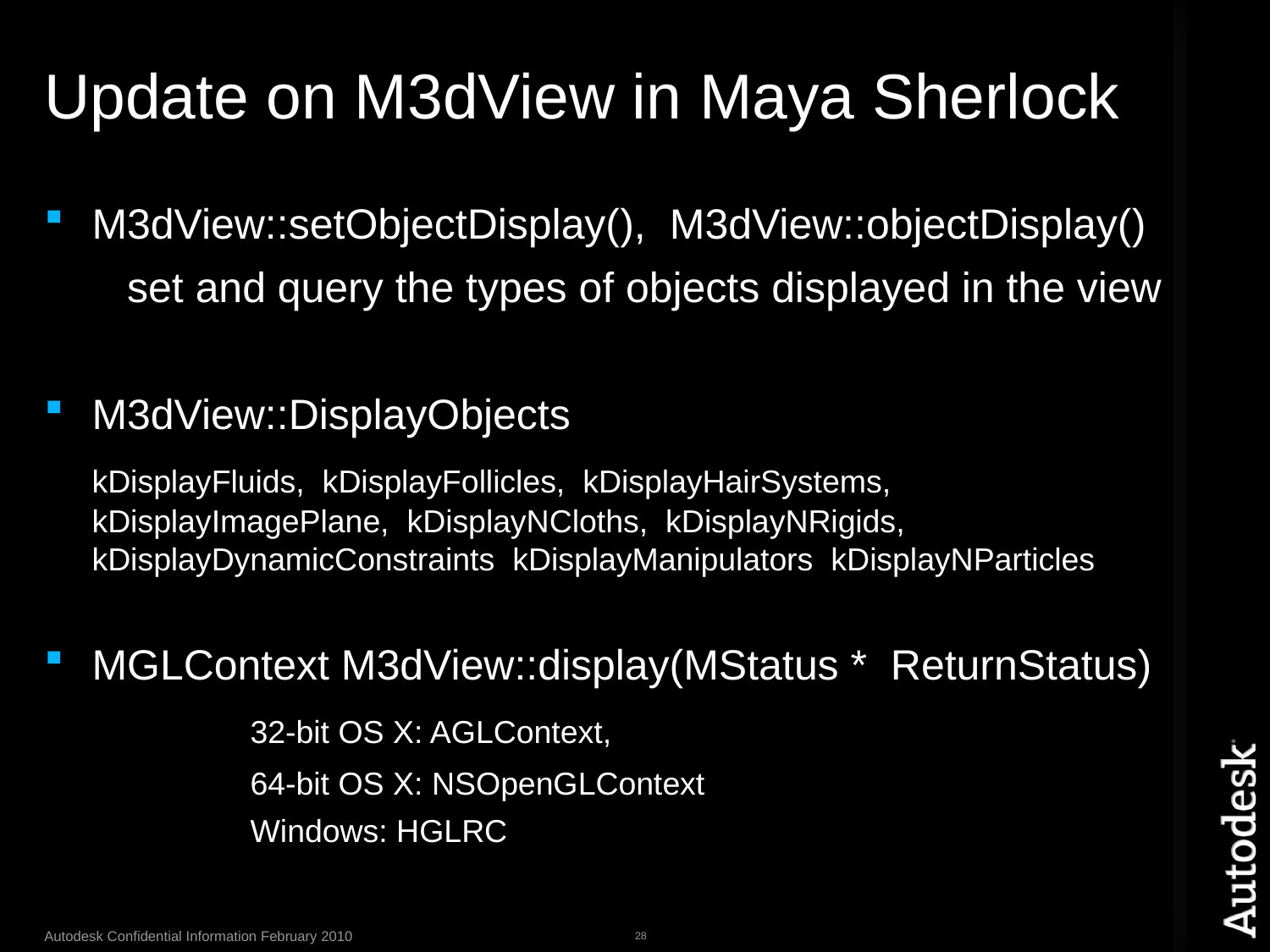

# Update on M3dView in Maya Sherlock
M3dView::setObjectDisplay(),  M3dView::objectDisplay()
       set and query the types of objects displayed in the view

M3dView::DisplayObjects
	kDisplayFluids,  kDisplayFollicles,  kDisplayHairSystems, kDisplayImagePlane,  kDisplayNCloths,  kDisplayNRigids,  kDisplayDynamicConstraints  kDisplayManipulators  kDisplayNParticles

MGLContext M3dView::display(MStatus *  ReturnStatus)
		32-bit OS X: AGLContext,
		64-bit OS X: NSOpenGLContext
		Windows: HGLRC